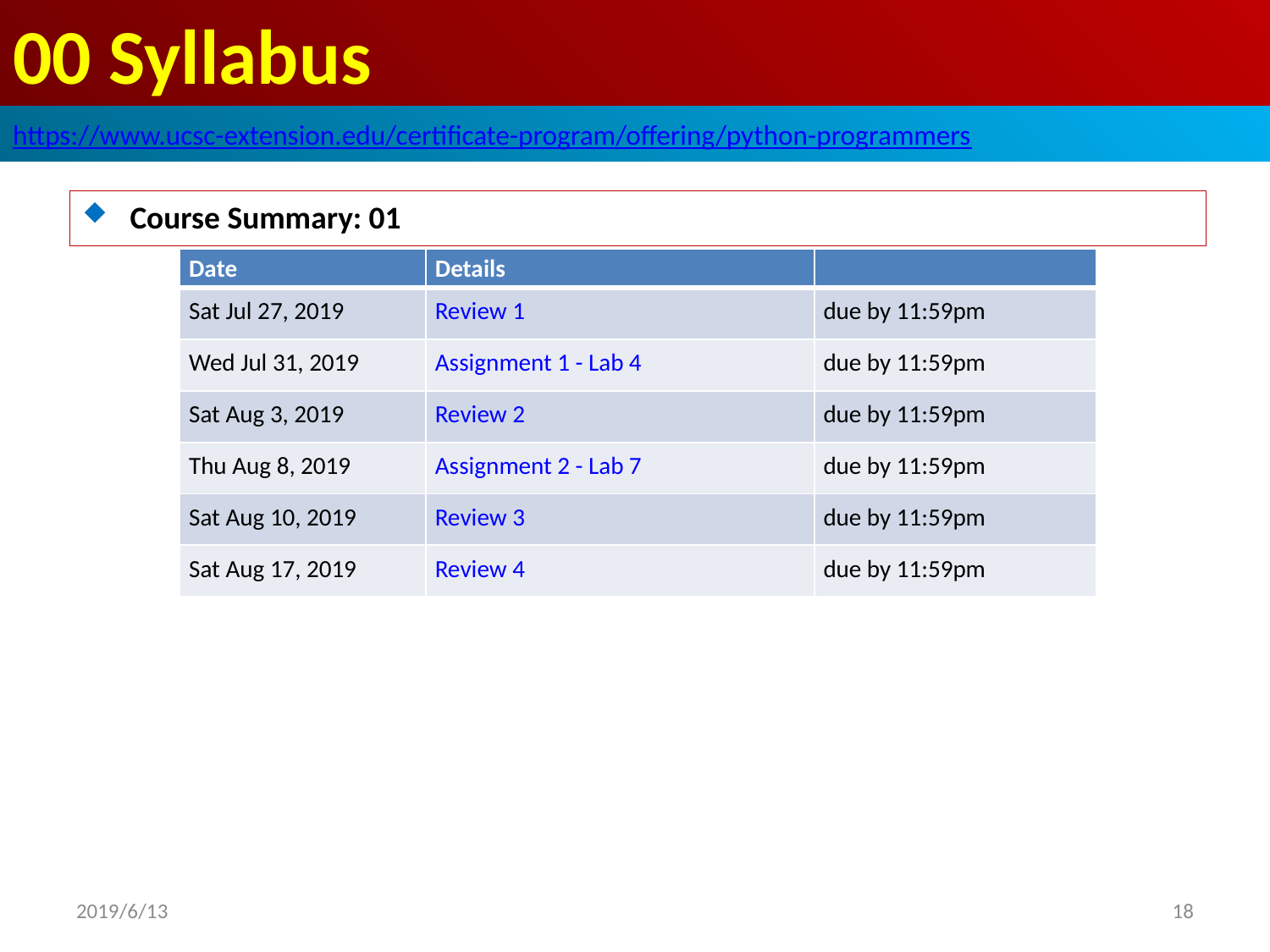

# 00 Syllabus
https://www.ucsc-extension.edu/certificate-program/offering/python-programmers
Course Summary: 01
| Date | Details |  |
| --- | --- | --- |
| Sat Jul 27, 2019 | Review 1 | due by 11:59pm |
| Wed Jul 31, 2019 | Assignment 1 - Lab 4 | due by 11:59pm |
| Sat Aug 3, 2019 | Review 2 | due by 11:59pm |
| Thu Aug 8, 2019 | Assignment 2 - Lab 7 | due by 11:59pm |
| Sat Aug 10, 2019 | Review 3 | due by 11:59pm |
| Sat Aug 17, 2019 | Review 4 | due by 11:59pm |
2019/6/13
18